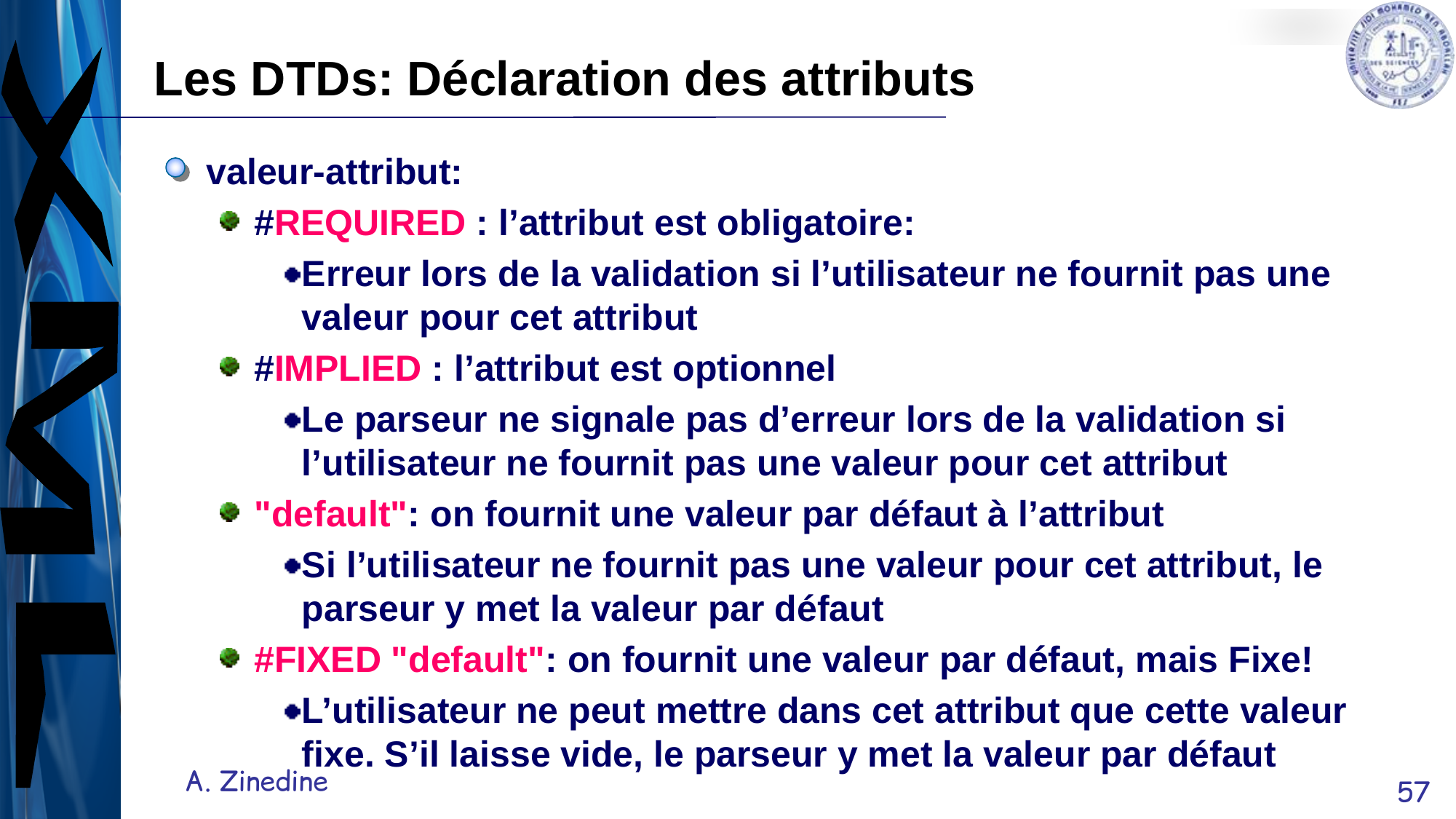

# Les DTDs: Déclaration des attributs
valeur-attribut:
#REQUIRED : l’attribut est obligatoire:
Erreur lors de la validation si l’utilisateur ne fournit pas une valeur pour cet attribut
#IMPLIED : l’attribut est optionnel
Le parseur ne signale pas d’erreur lors de la validation si l’utilisateur ne fournit pas une valeur pour cet attribut
"default": on fournit une valeur par défaut à l’attribut
Si l’utilisateur ne fournit pas une valeur pour cet attribut, le parseur y met la valeur par défaut
#FIXED "default": on fournit une valeur par défaut, mais Fixe!
L’utilisateur ne peut mettre dans cet attribut que cette valeur fixe. S’il laisse vide, le parseur y met la valeur par défaut